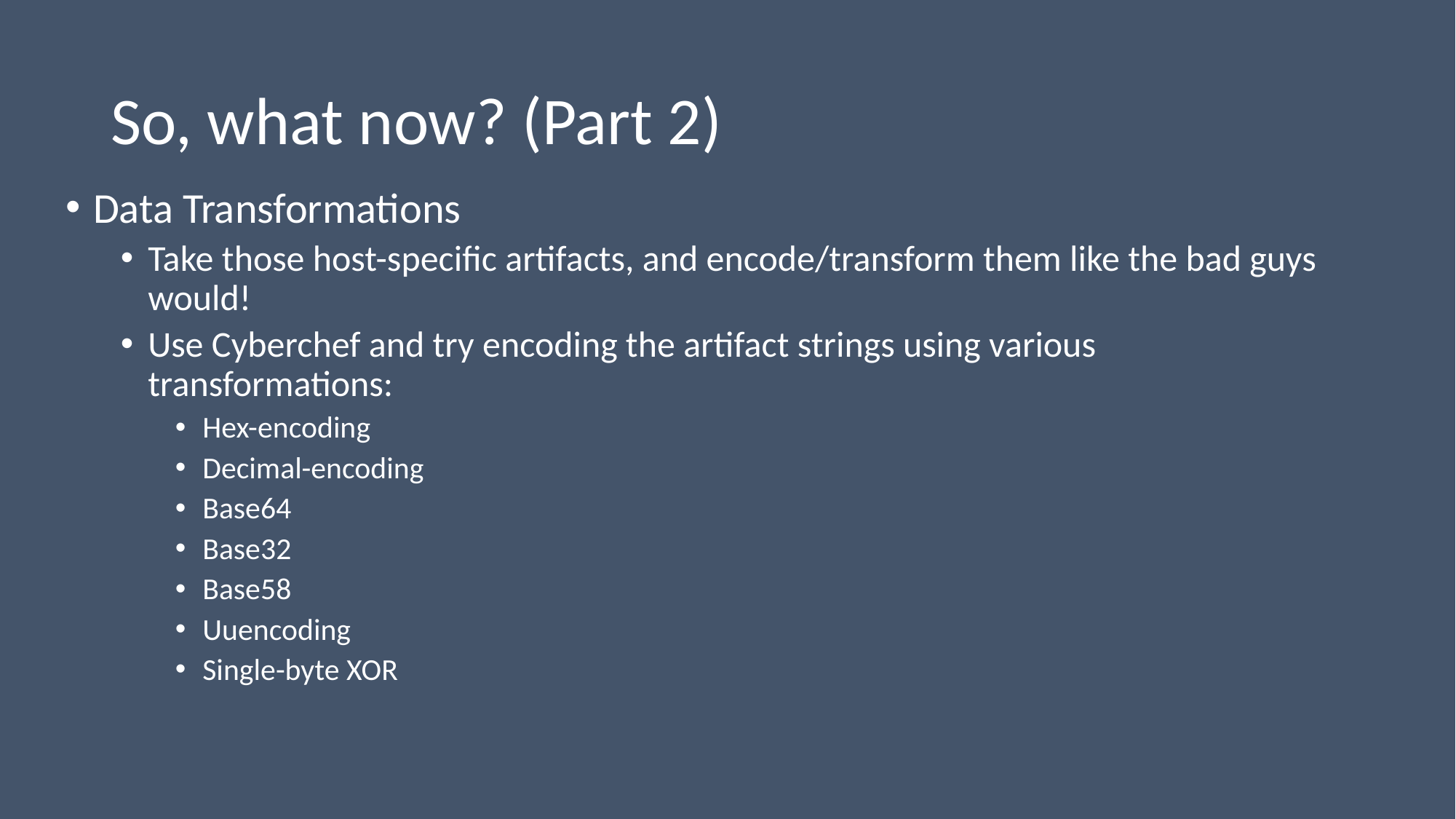

# So, what now? (Part 2)
Data Transformations
Take those host-specific artifacts, and encode/transform them like the bad guys would!
Use Cyberchef and try encoding the artifact strings using various transformations:
Hex-encoding
Decimal-encoding
Base64
Base32
Base58
Uuencoding
Single-byte XOR